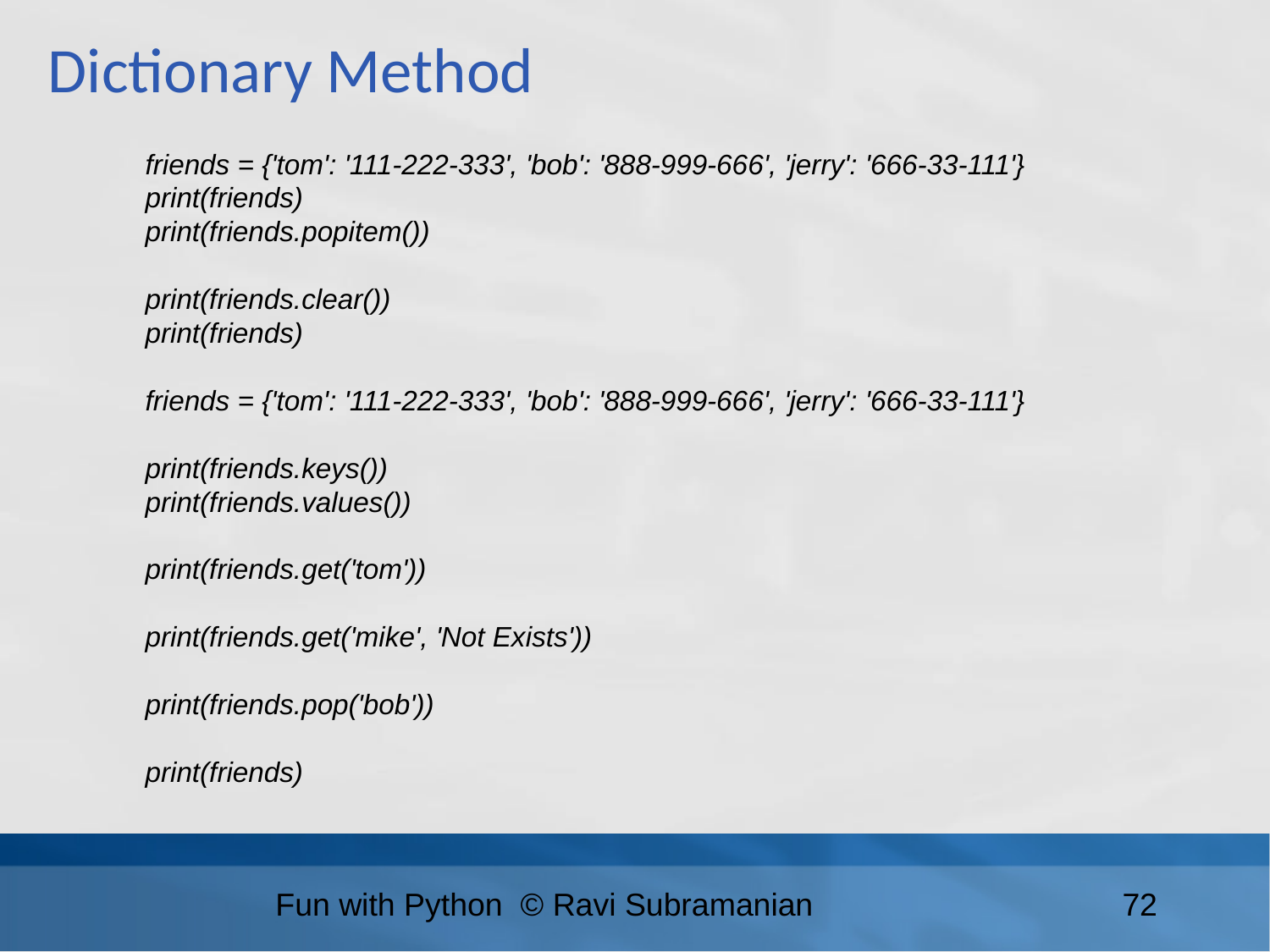

Dictionary Method
friends = {'tom': '111-222-333', 'bob': '888-999-666', 'jerry': '666-33-111'}
print(friends)
print(friends.popitem())

print(friends.clear())
print(friends)

friends = {'tom': '111-222-333', 'bob': '888-999-666', 'jerry': '666-33-111'}

print(friends.keys())
print(friends.values())

print(friends.get('tom'))

print(friends.get('mike', 'Not Exists'))

print(friends.pop('bob'))

print(friends)